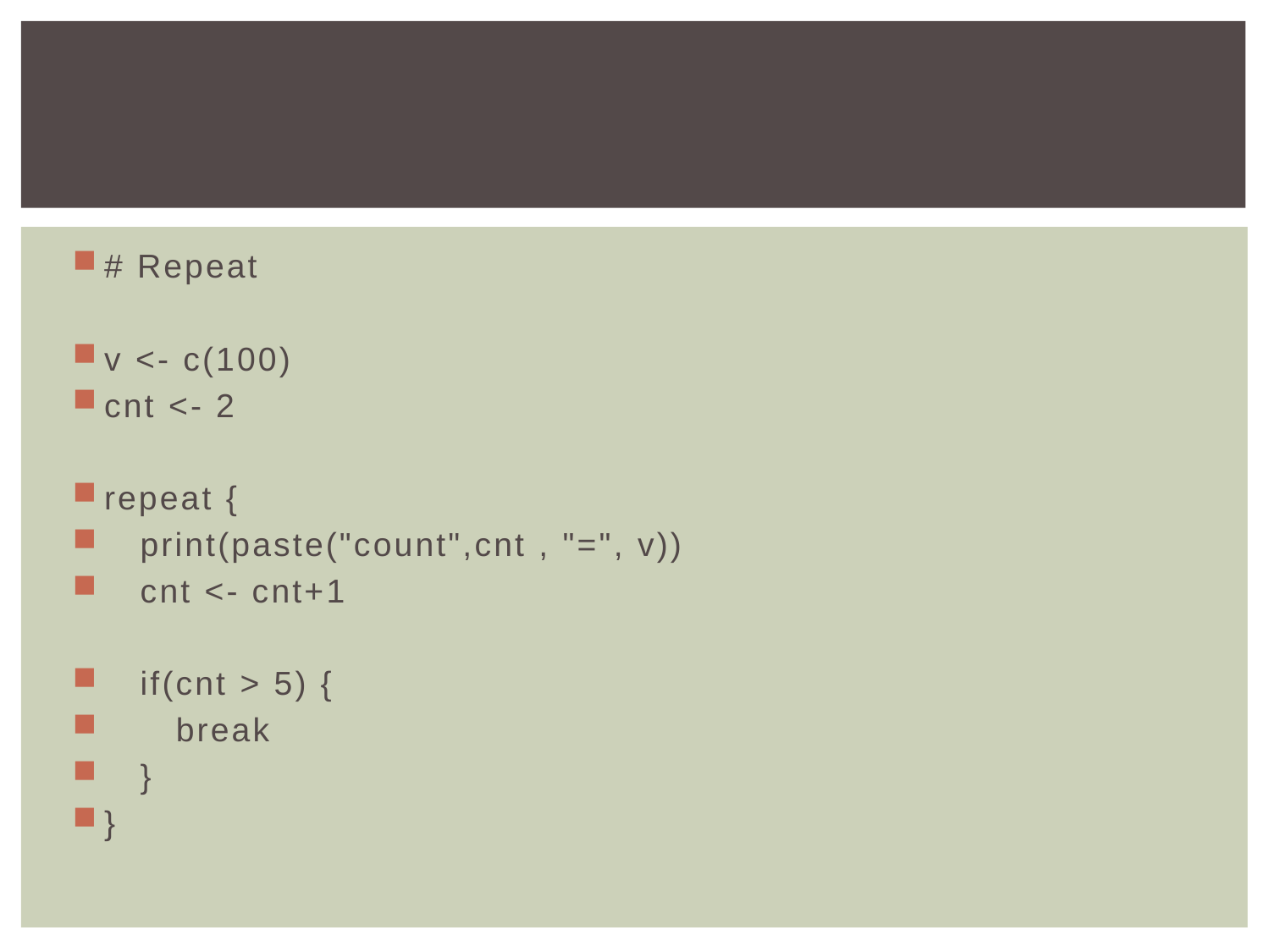

#
# Repeat

v <- c(100)
cnt <- 2

repeat {
   print(paste("count",cnt , "=", v))
   cnt <- cnt+1

   if(cnt > 5) {
      break
   }
}